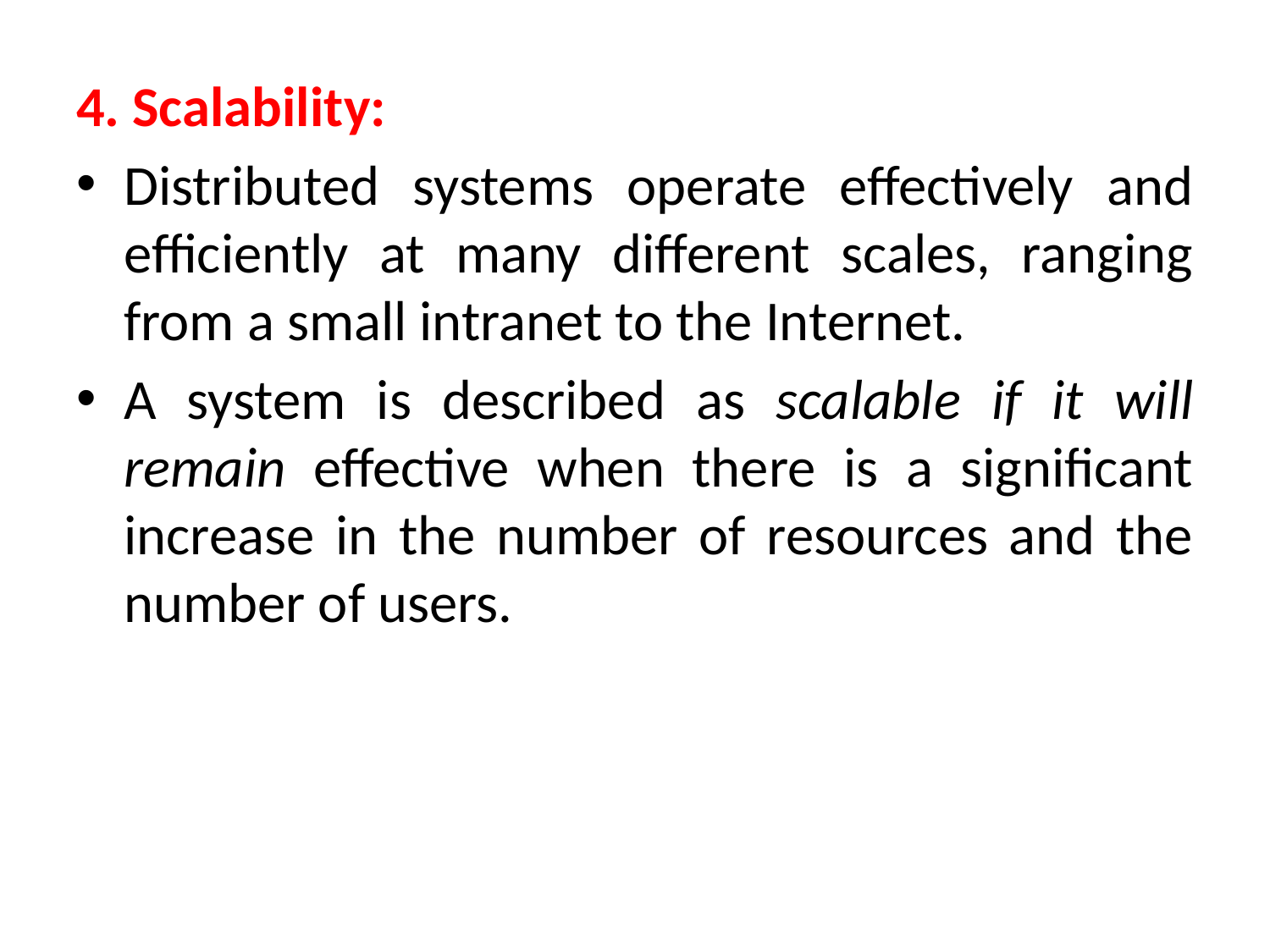

4. Scalability:
Distributed systems operate effectively and efficiently at many different scales, ranging from a small intranet to the Internet.
A system is described as scalable if it will remain effective when there is a significant increase in the number of resources and the number of users.